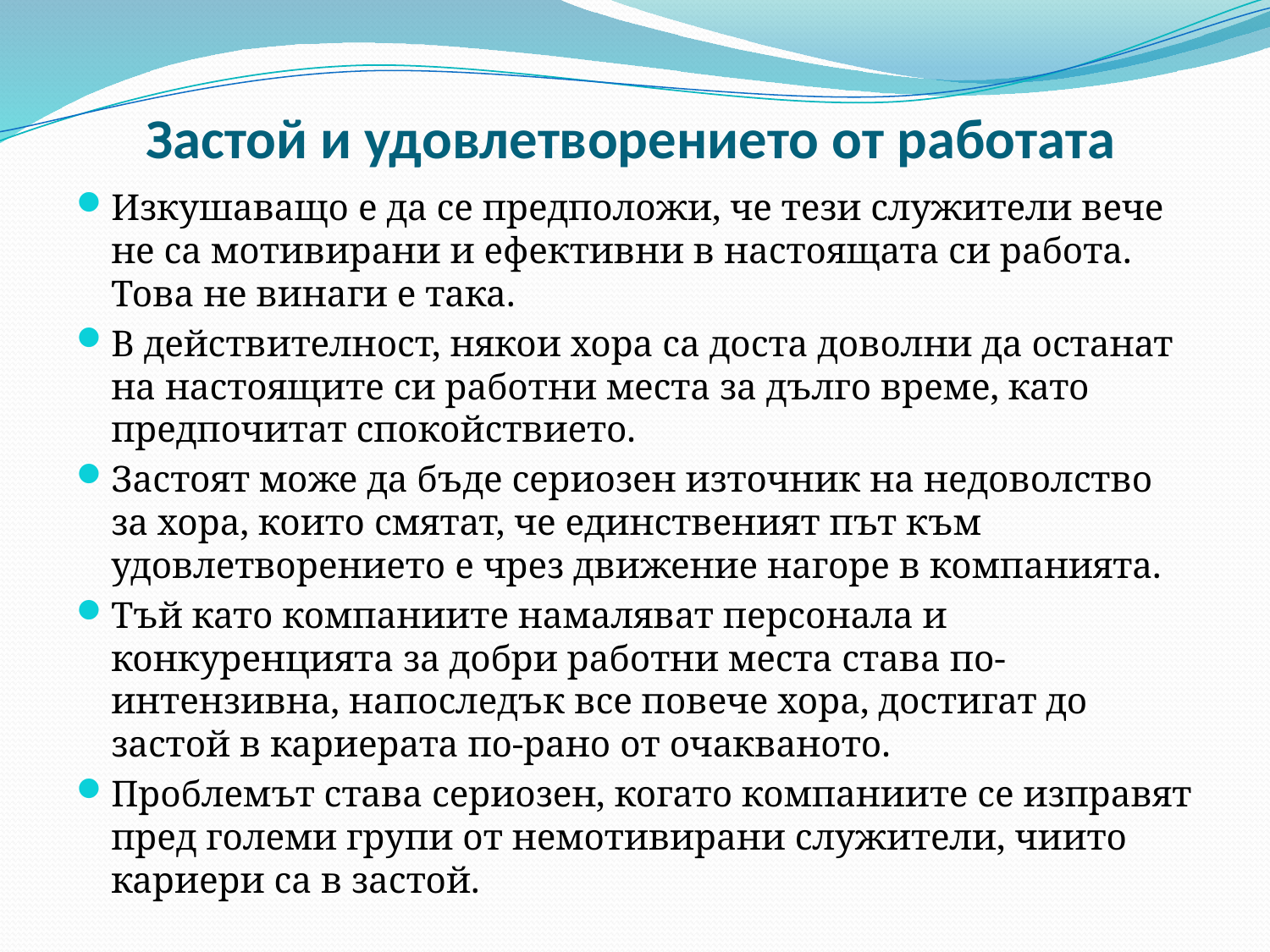

# Застой и удовлетворението от работата
Изкушаващо е да се предположи, че тези служители вече не са мотивирани и ефективни в настоящата си работа. Това не винаги е така.
В действителност, някои хора са доста доволни да останат на настоящите си работни места за дълго време, като предпочитат спокойствието.
Застоят може да бъде сериозен източник на недоволство за хора, които смятат, че единственият път към удовлетворението е чрез движение нагоре в компанията.
Тъй като компаниите намаляват персонала и конкуренцията за добри работни места става по-интензивна, напоследък все повече хора, достигат до застой в кариерата по-рано от очакваното.
Проблемът става сериозен, когато компаниите се изправят пред големи групи от немотивирани служители, чиито кариери са в застой.